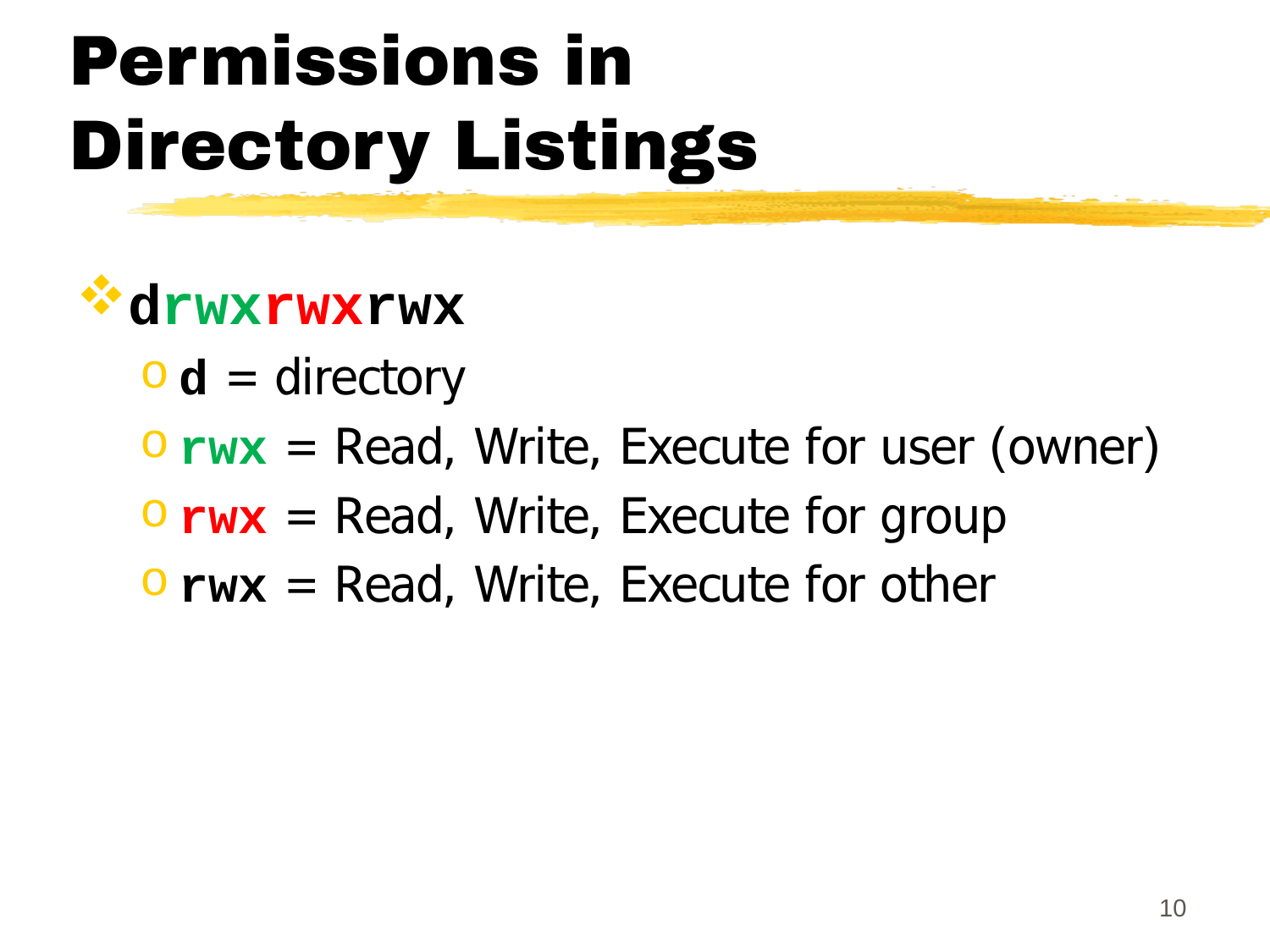

# Permissions in Directory Listings
drwxrwxrwx
d = directory
rwx = Read, Write, Execute for user (owner)
rwx = Read, Write, Execute for group
rwx = Read, Write, Execute for other

10